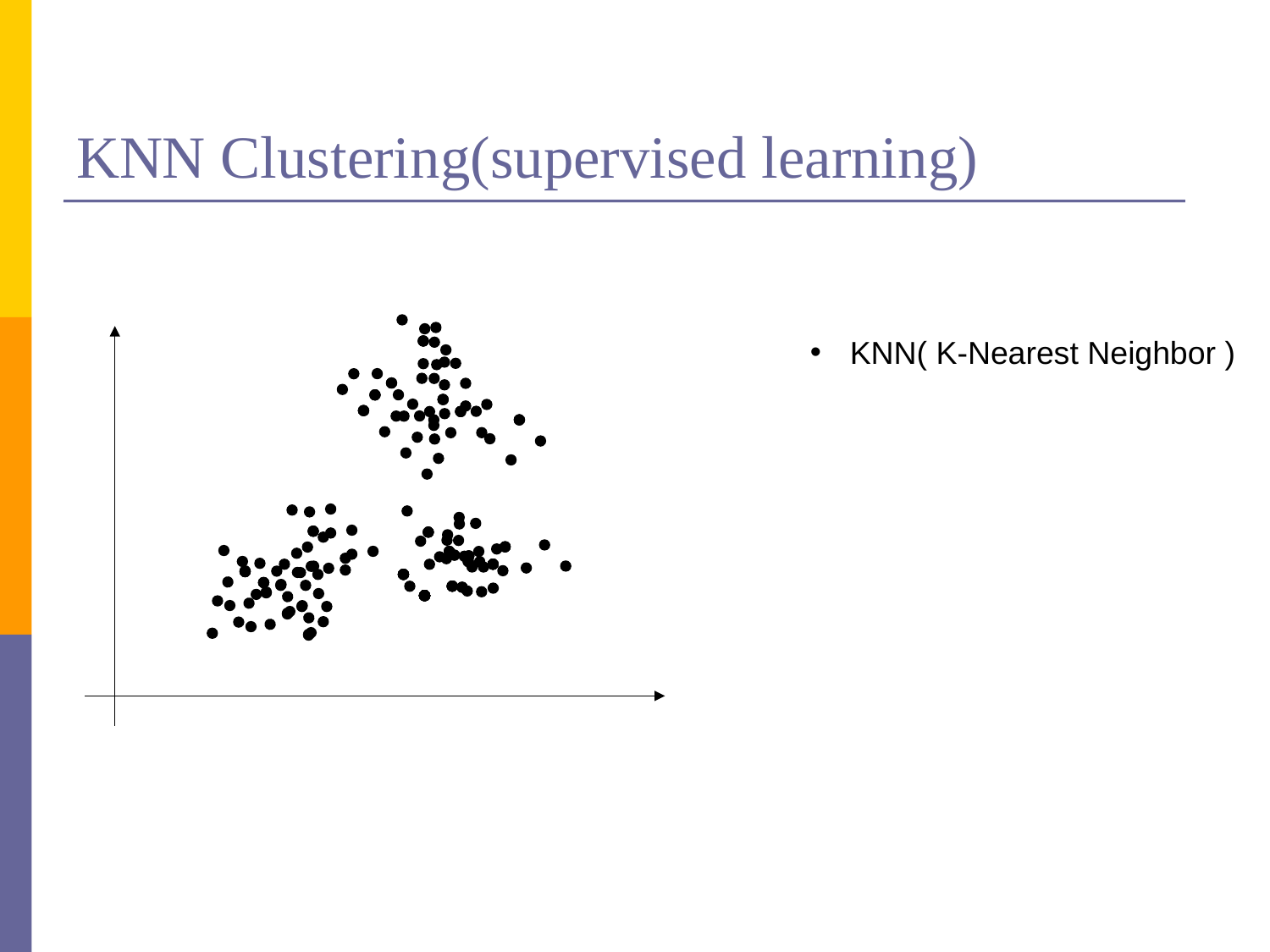

# KNN Clustering(supervised learning)

KNN( K-Nearest Neighbor )